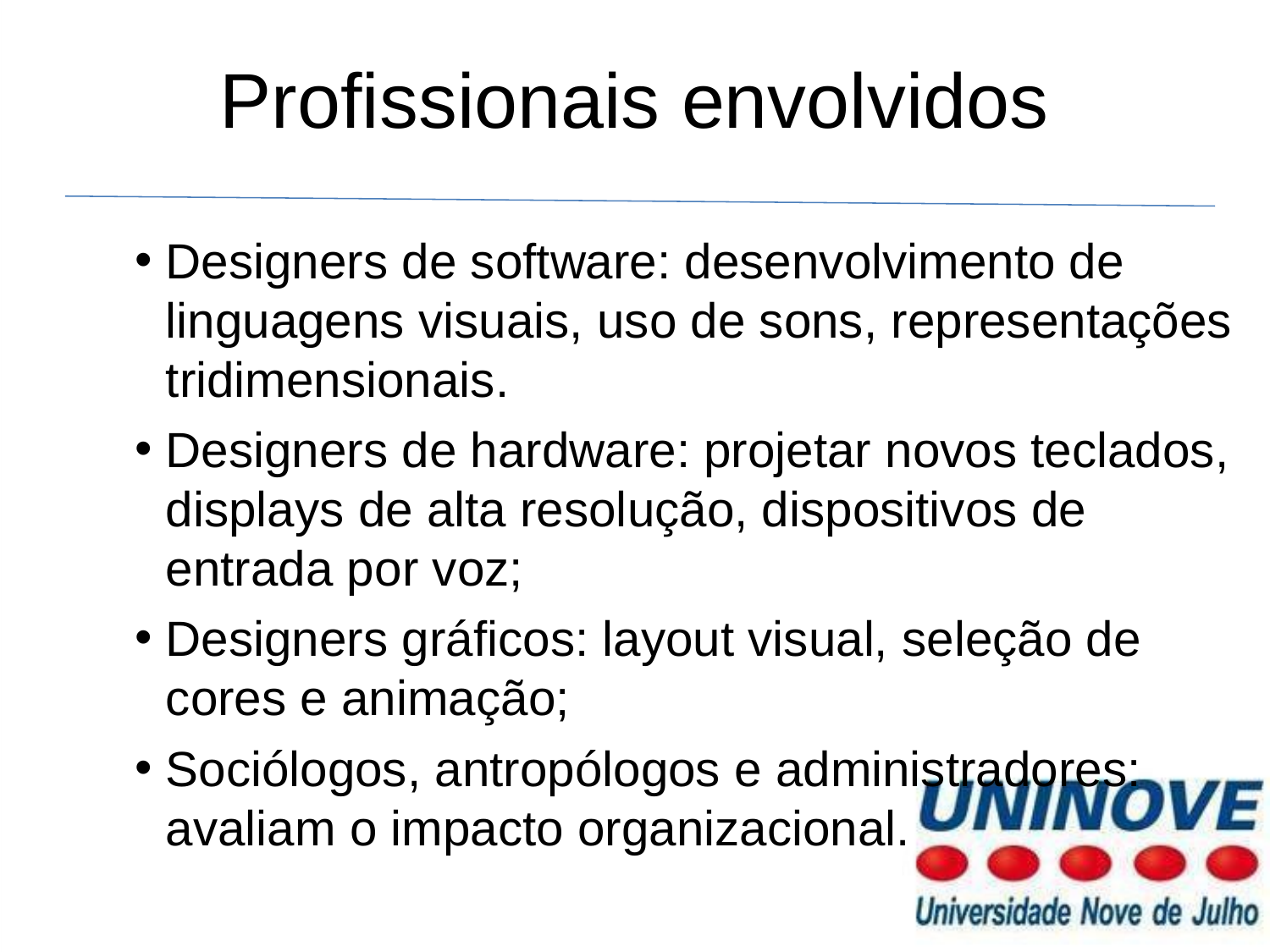

# Profissionais envolvidos
Designers de software: desenvolvimento de linguagens visuais, uso de sons, representações tridimensionais.
Designers de hardware: projetar novos teclados, displays de alta resolução, dispositivos de entrada por voz;
Designers gráficos: layout visual, seleção de cores e animação;
Sociólogos, antropólogos e administradores: avaliam o impacto organizacional.